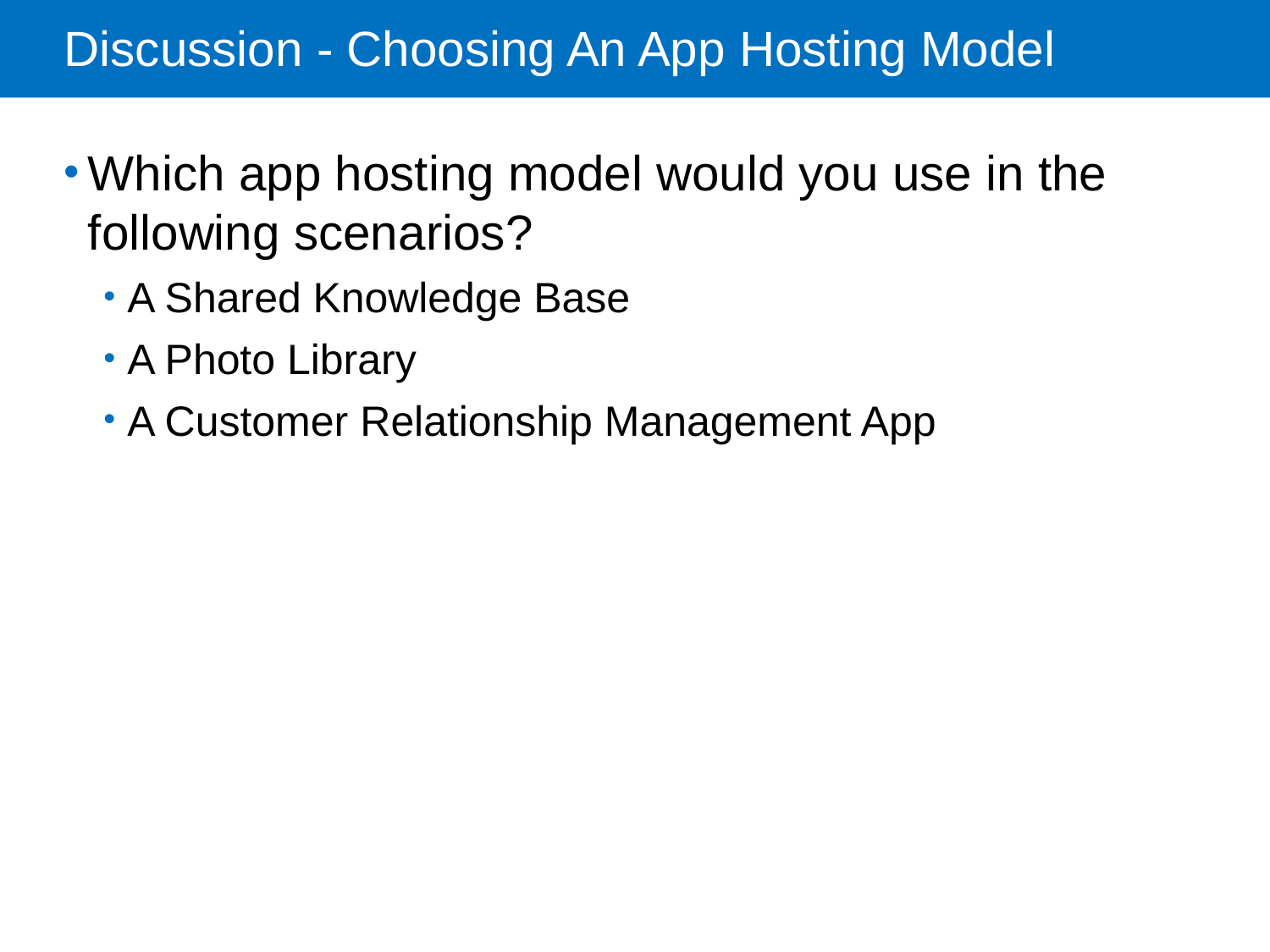

# Discussion - Choosing An App Hosting Model
Which app hosting model would you use in the following scenarios?
A Shared Knowledge Base
A Photo Library
A Customer Relationship Management App